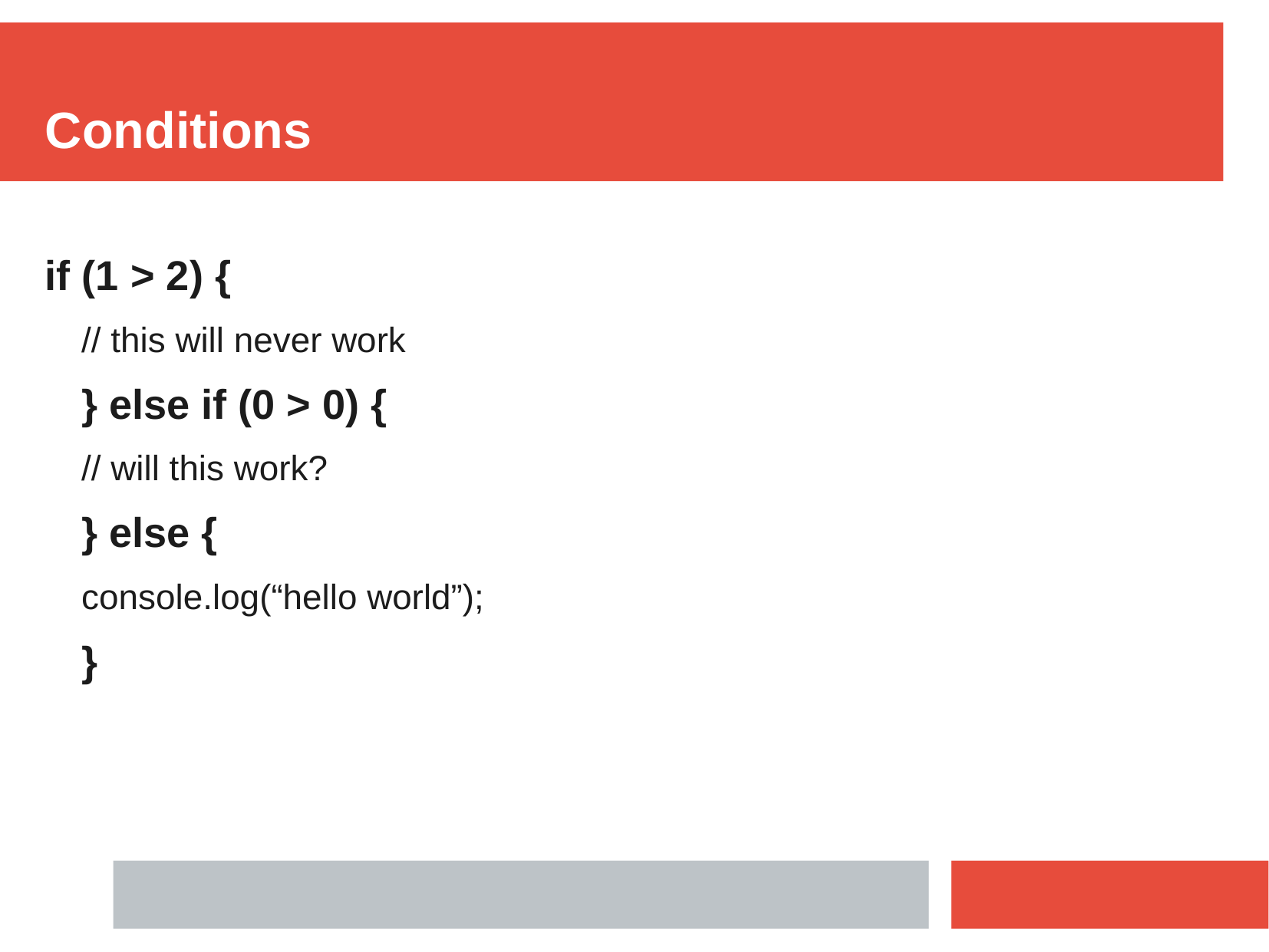

Conditions
if (1 > 2) {
// this will never work
} else if (0 > 0) {
// will this work?
} else {
console.log(“hello world”);
}